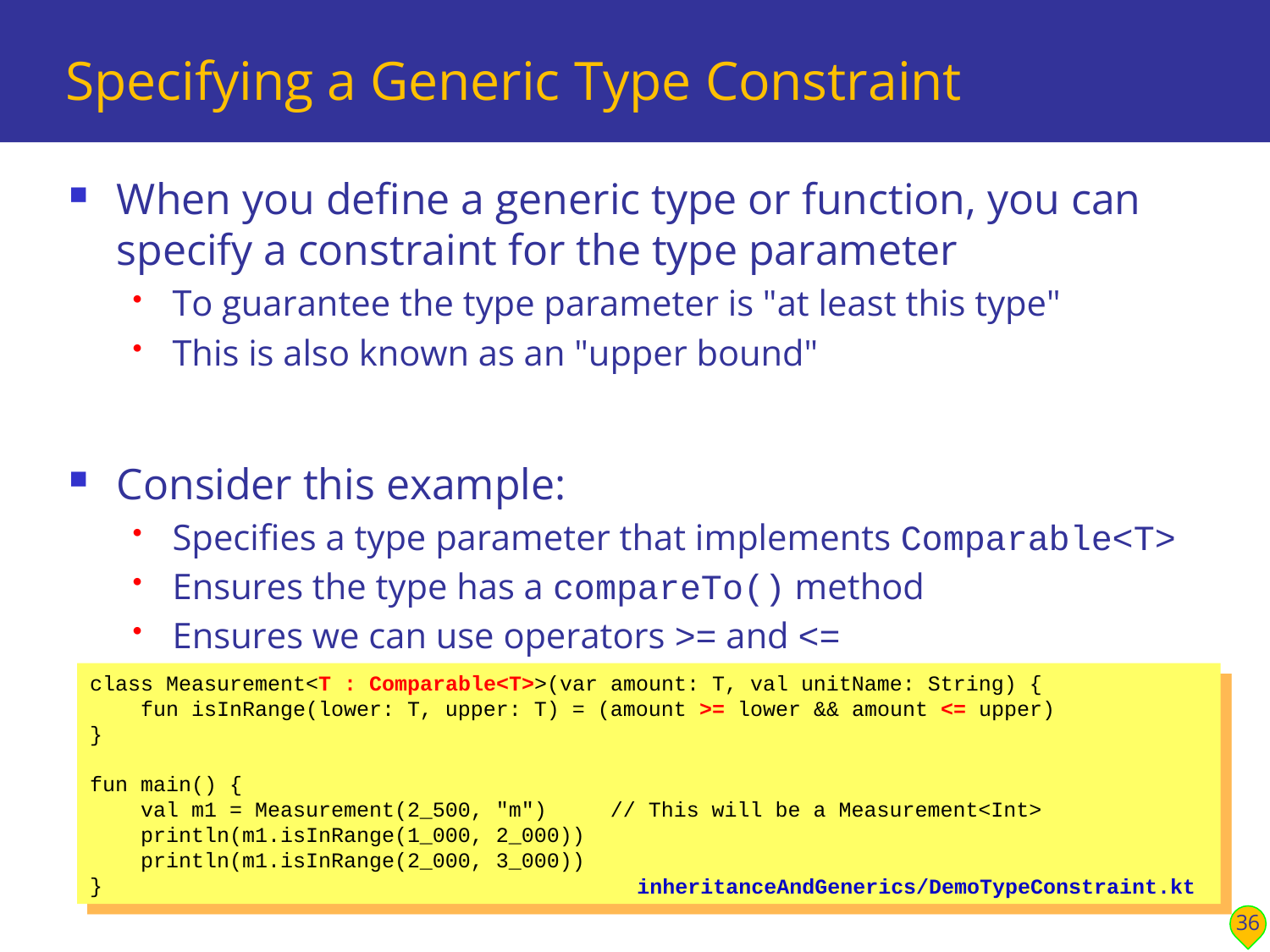

# Specifying a Generic Type Constraint
When you define a generic type or function, you can specify a constraint for the type parameter
To guarantee the type parameter is "at least this type"
This is also known as an "upper bound"

Consider this example:
Specifies a type parameter that implements Comparable<T>
Ensures the type has a compareTo() method
Ensures we can use operators >= and <=
class Measurement<T : Comparable<T>>(var amount: T, val unitName: String) {
    fun isInRange(lower: T, upper: T) = (amount >= lower && amount <= upper)
}

fun main() {
    val m1 = Measurement(2_500, "m")     // This will be a Measurement<Int>
    println(m1.isInRange(1_000, 2_000))
    println(m1.isInRange(2_000, 3_000))
}
inheritanceAndGenerics/DemoTypeConstraint.kt
36